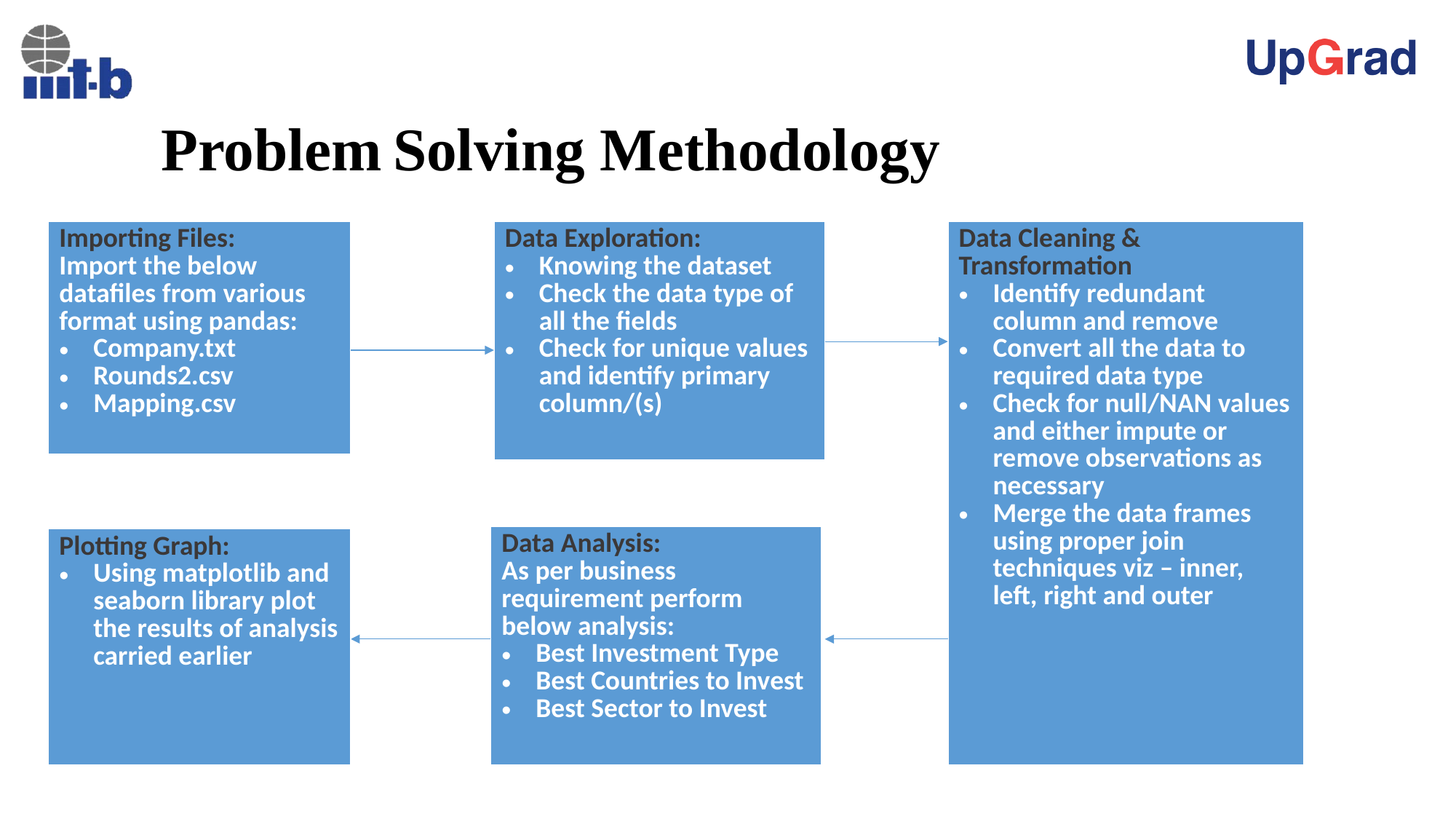

# Problem Solving Methodology
| Data Exploration: Knowing the dataset Check the data type of all the fields Check for unique values and identify primary column/(s) |
| --- |
| Data Cleaning & Transformation Identify redundant column and remove Convert all the data to required data type Check for null/NAN values and either impute or remove observations as necessary Merge the data frames using proper join techniques viz – inner, left, right and outer |
| --- |
| Importing Files: Import the below datafiles from various format using pandas: Company.txt Rounds2.csv Mapping.csv |
| --- |
| Data Analysis: As per business requirement perform below analysis: Best Investment Type Best Countries to Invest Best Sector to Invest |
| --- |
| Plotting Graph: Using matplotlib and seaborn library plot the results of analysis carried earlier |
| --- |